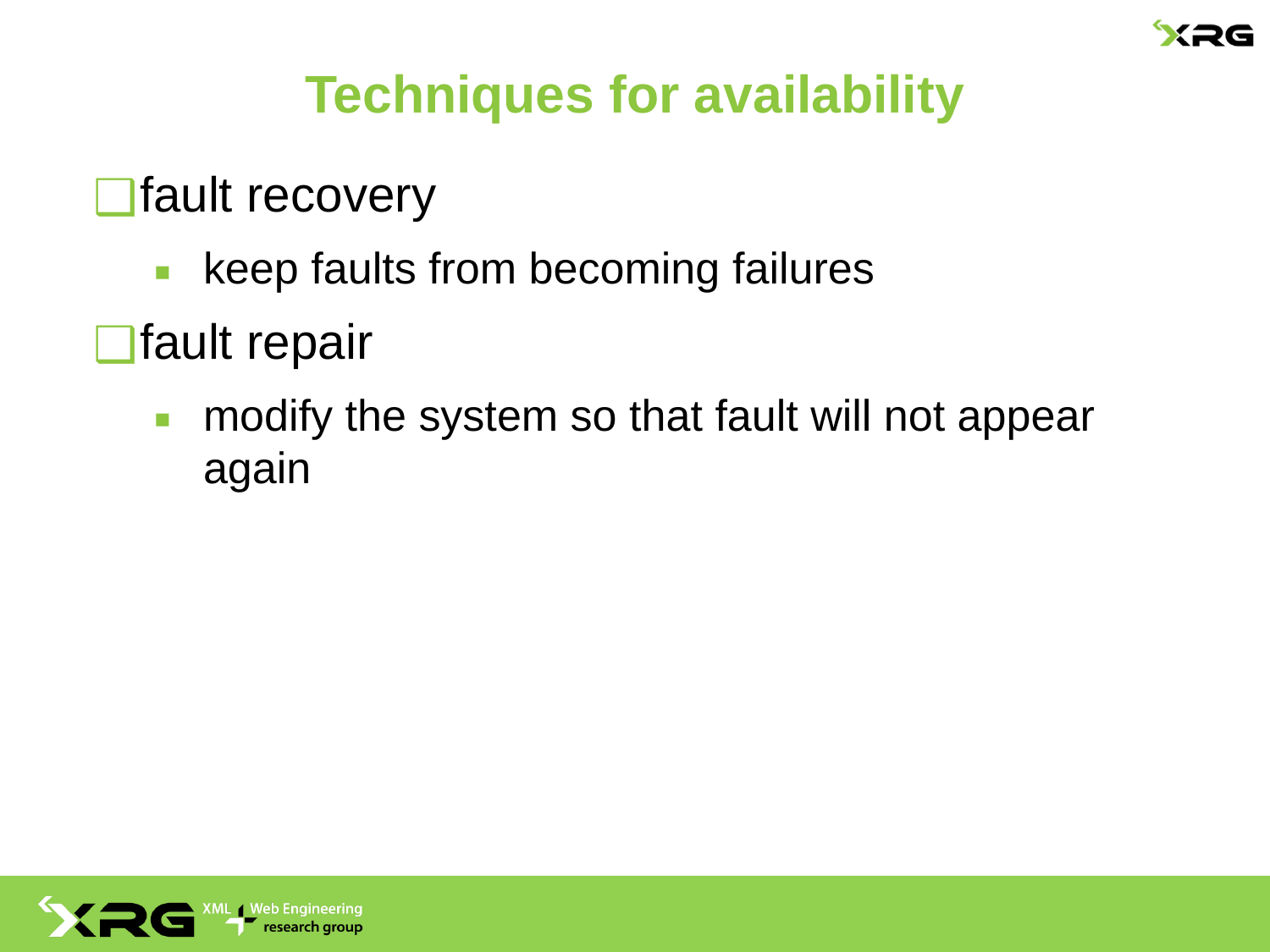

# Techniques for availability
fault recovery
keep faults from becoming failures
fault repair
modify the system so that fault will not appear again